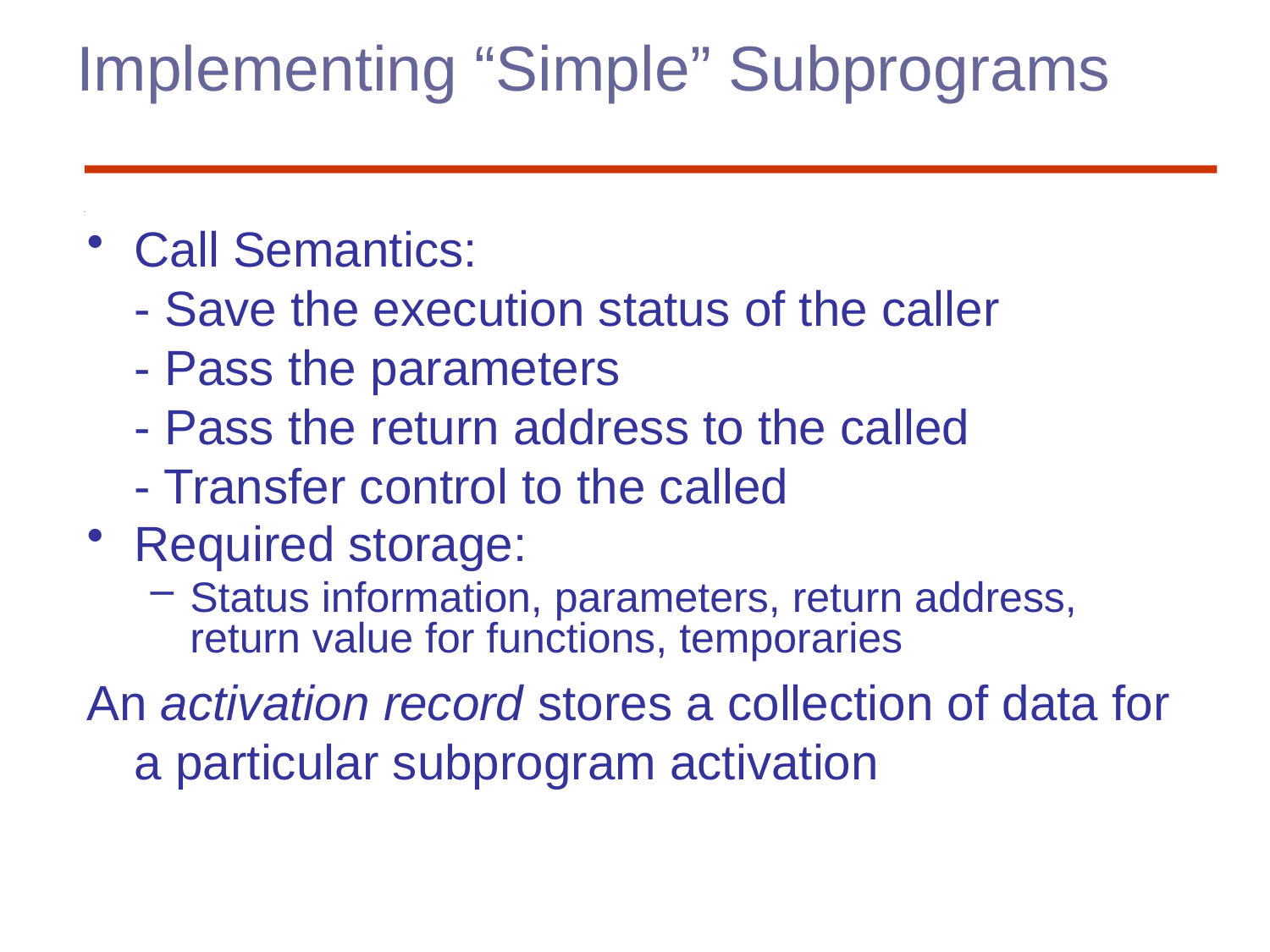

# Implementing “Simple” Subprograms
Call Semantics:
- Save the execution status of the caller
- Pass the parameters
- Pass the return address to the called
- Transfer control to the called
Required storage:
Status information, parameters, return address, return value for functions, temporaries
An activation record stores a collection of data for a particular subprogram activation